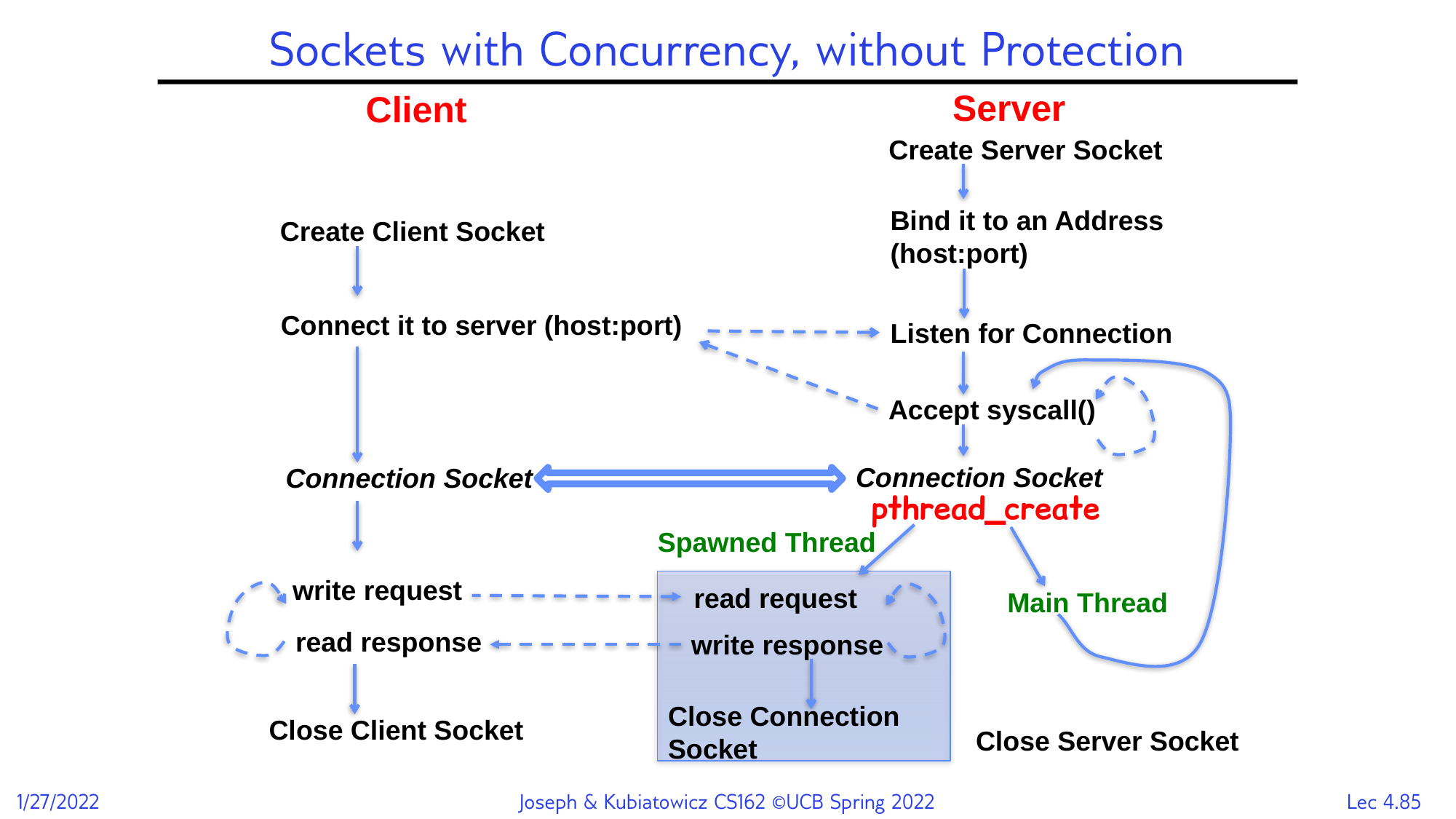

# Sockets with Concurrency, without Protection
Server
Client
Create Server Socket
Bind it to an Address
(host:port)
Listen for Connection
Create Client Socket
Connect it to server (host:port)
Connection Socket
Connection Socket
Accept syscall()

pthread_create
Spawned Thread
write request

read request
Main Thread

read response
write response
Close Connection Socket
Close Client Socket
Close Server Socket